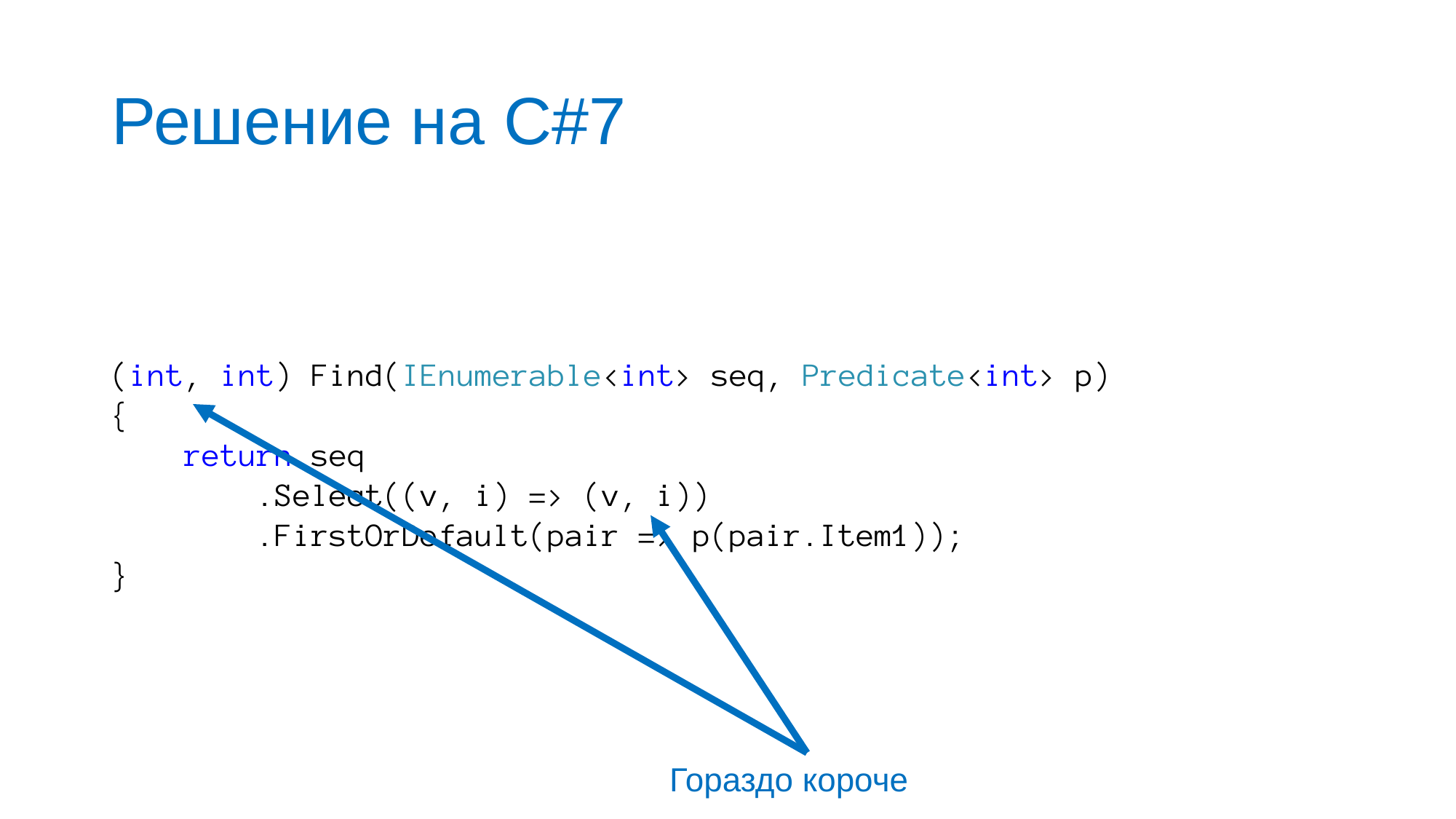

# Решение на C#7
(int, int) Find(IEnumerable<int> seq, Predicate<int> p)
{
    return seq
        .Select((v, i) => (v, i))
        .FirstOrDefault(pair => p(pair.Item1));
}
Гораздо короче